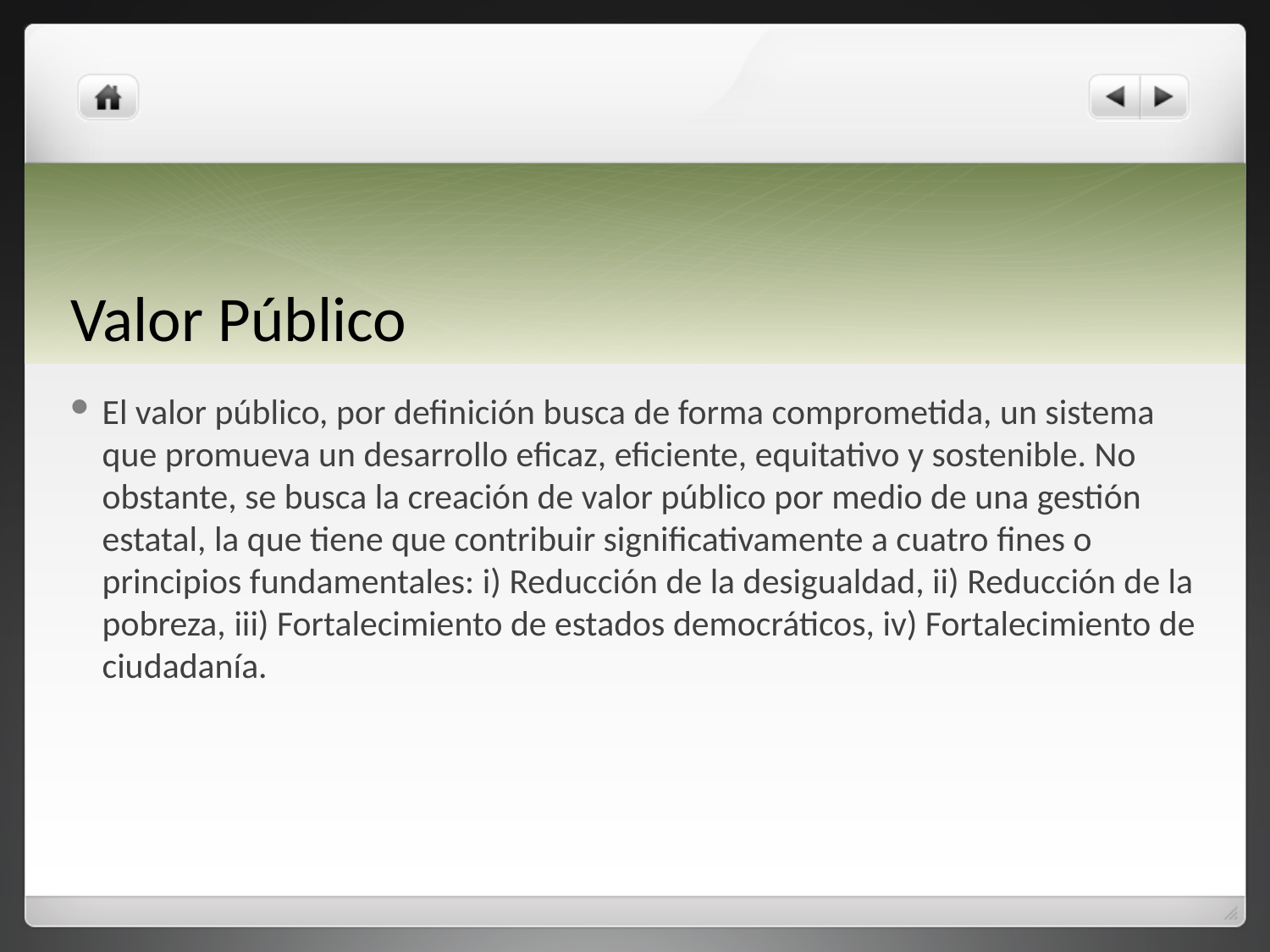

# Valor Público
El valor público, por definición busca de forma comprometida, un sistema que promueva un desarrollo eficaz, eficiente, equitativo y sostenible. No obstante, se busca la creación de valor público por medio de una gestión estatal, la que tiene que contribuir significativamente a cuatro fines o principios fundamentales: i) Reducción de la desigualdad, ii) Reducción de la pobreza, iii) Fortalecimiento de estados democráticos, iv) Fortalecimiento de ciudadanía.